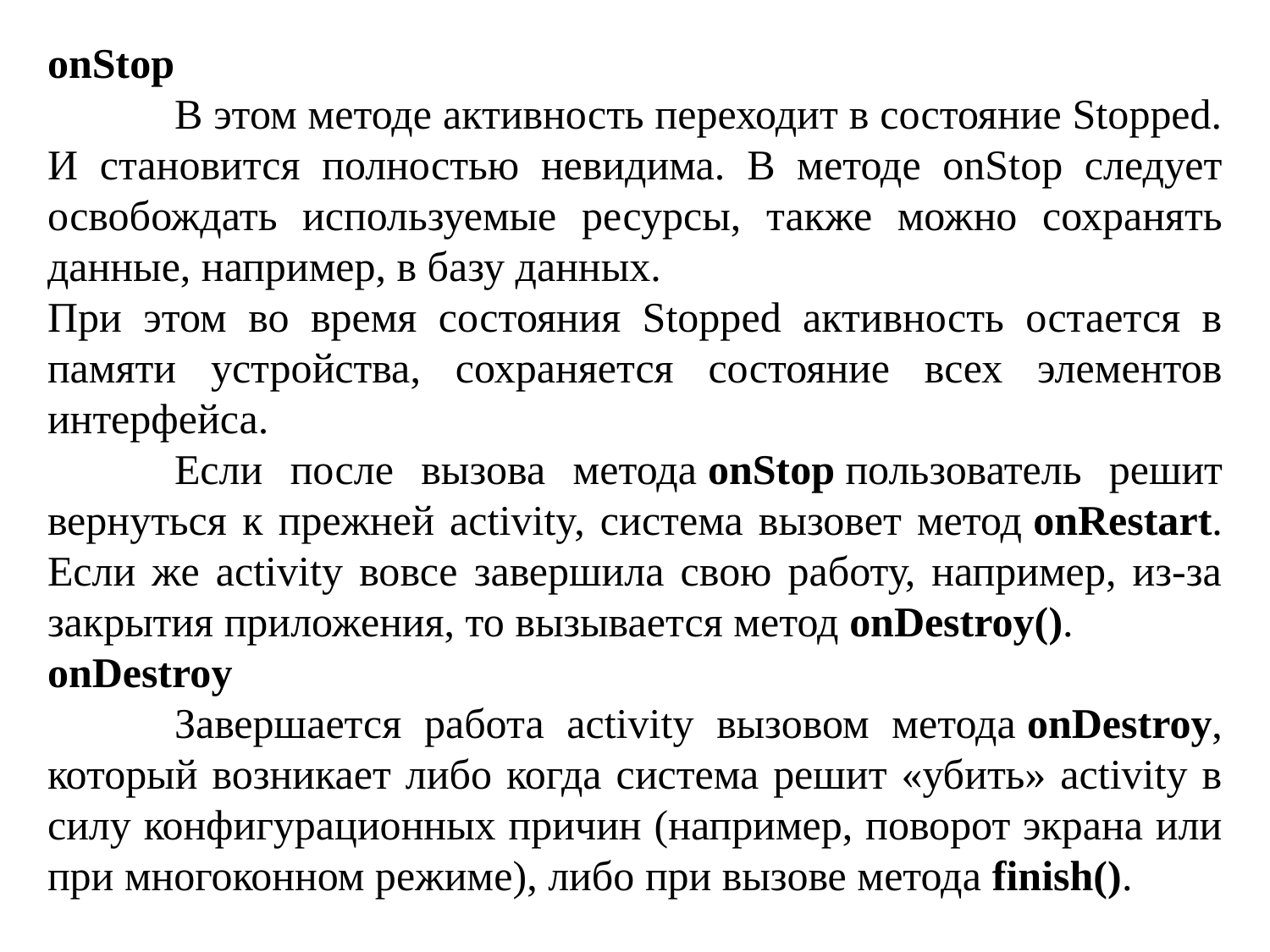

onStop
	В этом методе активность переходит в состояние Stopped. И становится полностью невидима. В методе onStop следует освобождать используемые ресурсы, также можно сохранять данные, например, в базу данных.
При этом во время состояния Stopped активность остается в памяти устройства, сохраняется состояние всех элементов интерфейса.
	Если после вызова метода onStop пользователь решит вернуться к прежней activity, система вызовет метод onRestart. Если же activity вовсе завершила свою работу, например, из-за закрытия приложения, то вызывается метод onDestroy().
onDestroy
	Завершается работа activity вызовом метода onDestroy, который возникает либо когда система решит «убить» activity в силу конфигурационных причин (например, поворот экрана или при многоконном режиме), либо при вызове метода finish().